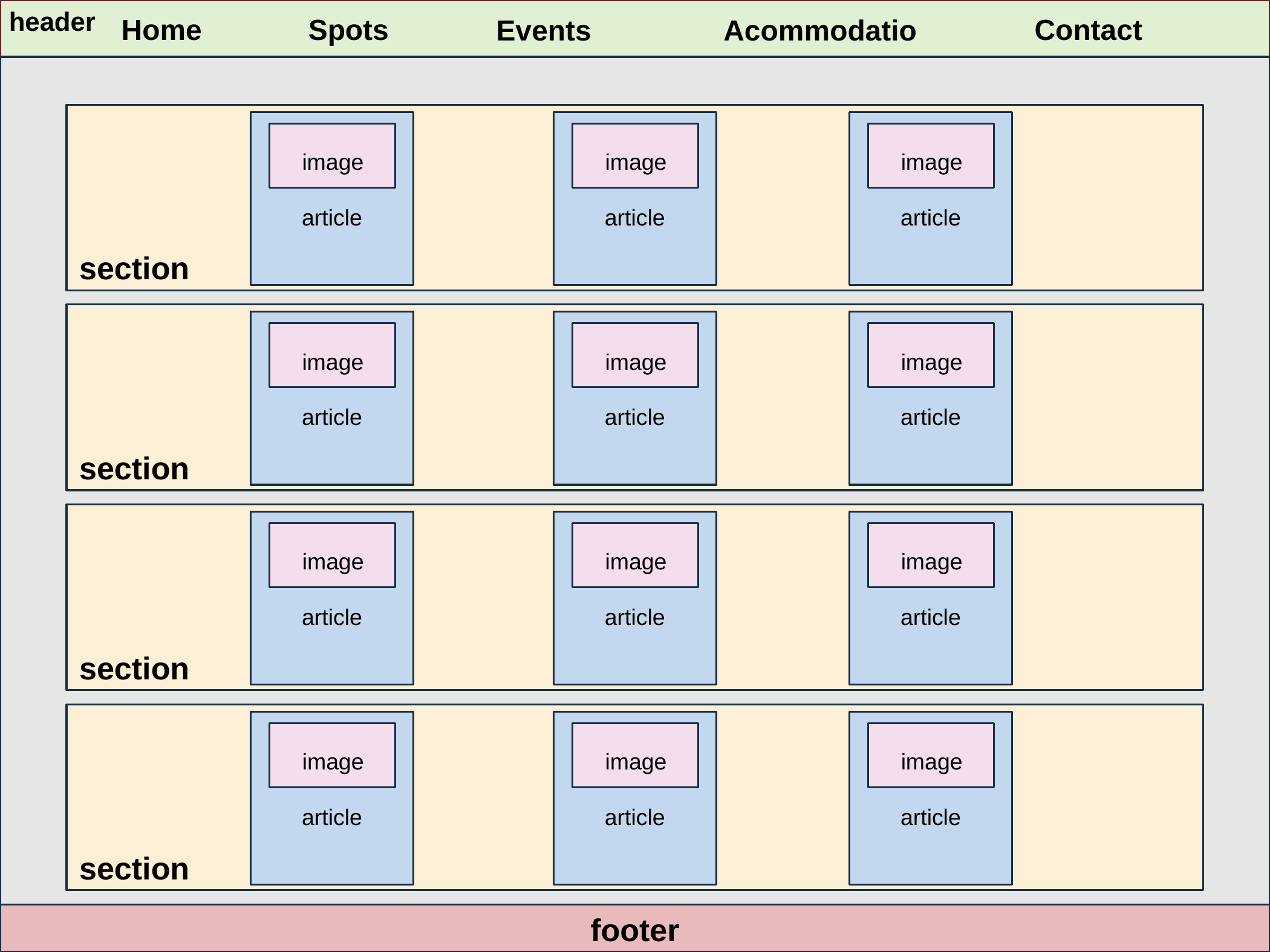

header
Contact
Home
Spots
Acommodation
Events

image
article

image
article

image
article
section

image
article

image
article

image
article
section

image
article

image
article

image
article
section

image
article

image
article

image
article
section

footer